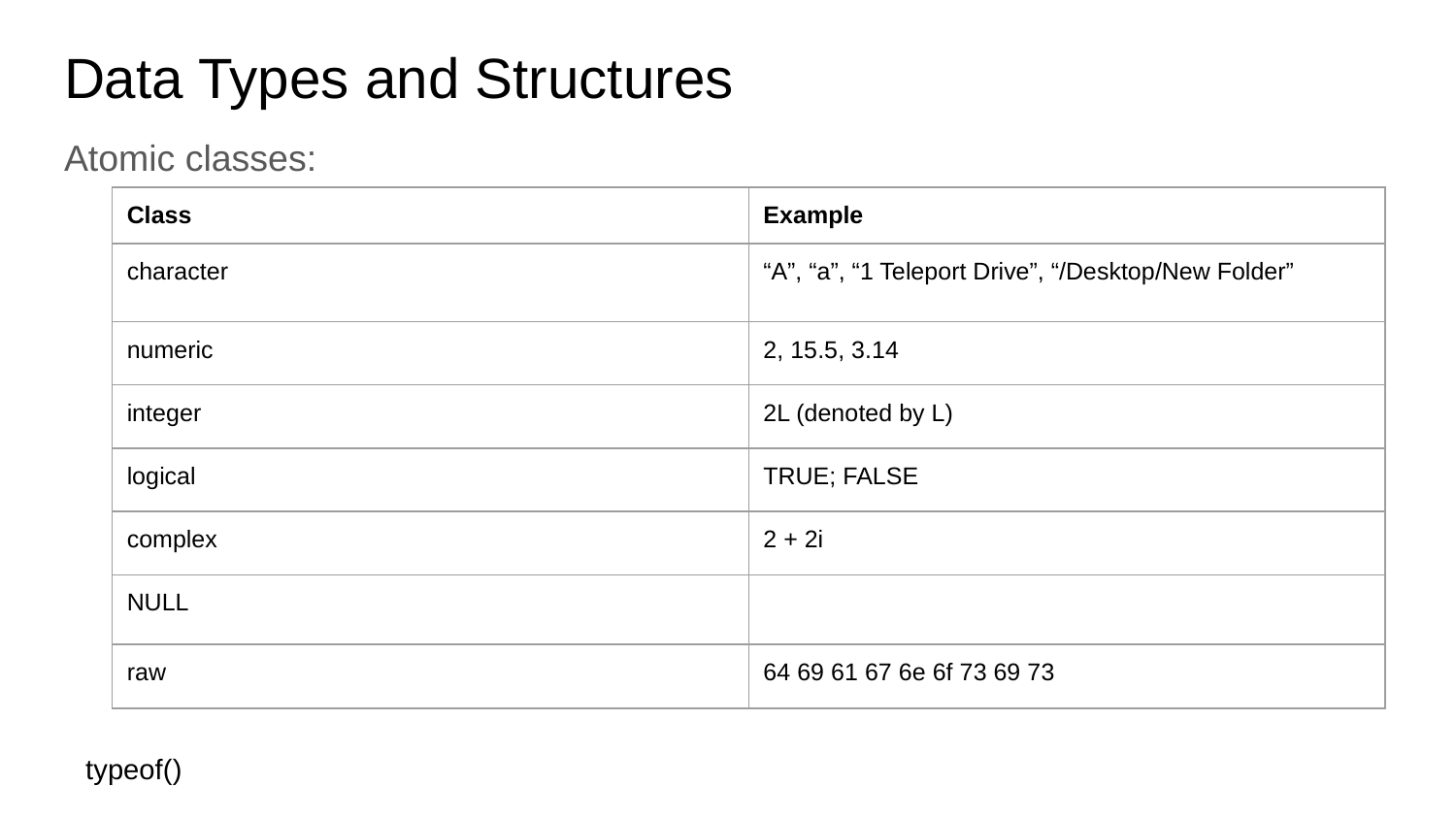

# Data Types and Structures
Atomic classes:

| Class | Example |
| --- | --- |
| character | “A”, “a”, “1 Teleport Drive”, “/Desktop/New Folder” |
| numeric | 2, 15.5, 3.14 |
| integer | 2L (denoted by L) |
| logical | TRUE; FALSE |
| complex | 2 + 2i |
| NULL |  |
| raw | 64 69 61 67 6e 6f 73 69 73 |
typeof()